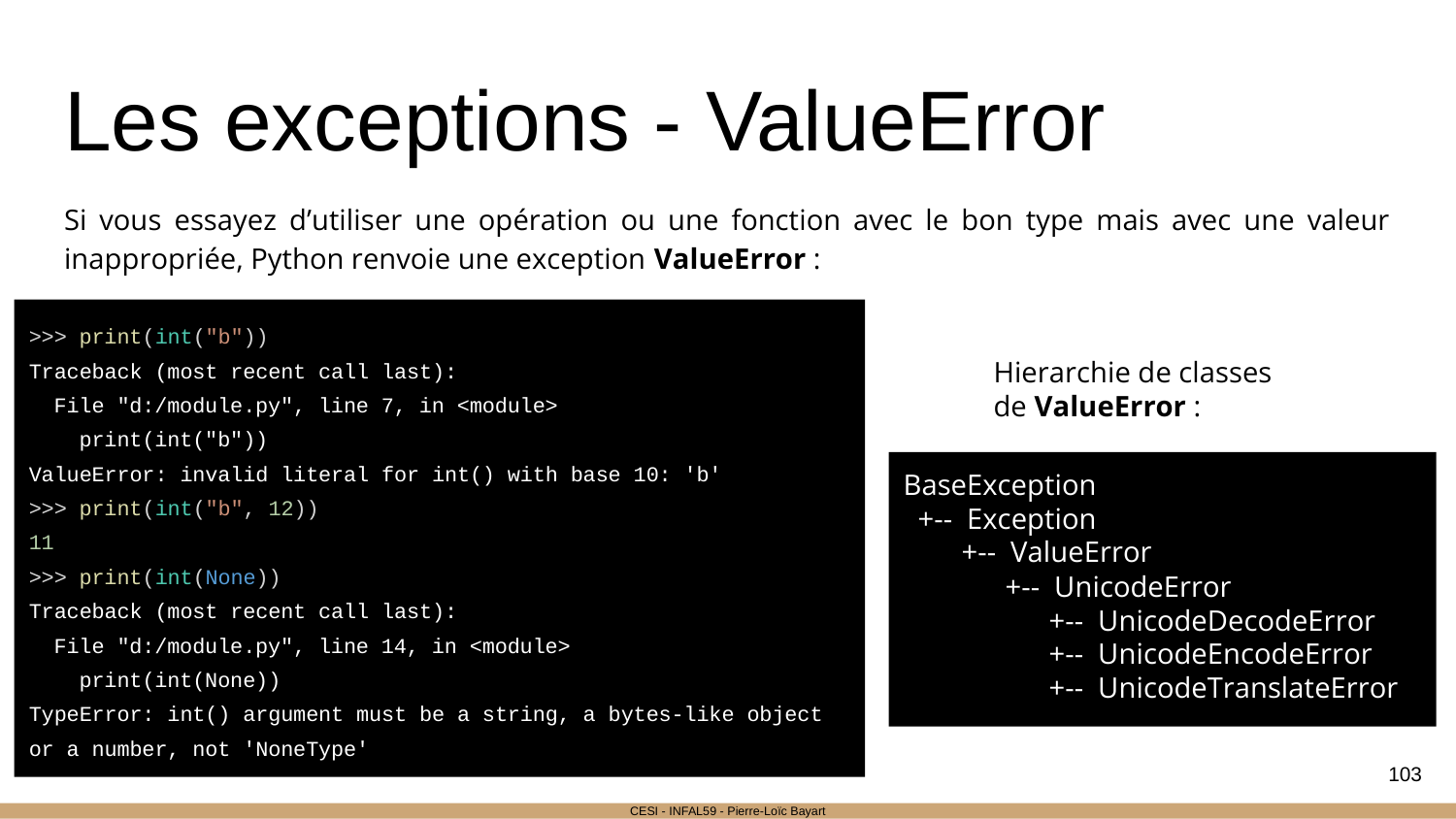

# Les exceptions - ValueError
Si vous essayez d’utiliser une opération ou une fonction avec le bon type mais avec une valeur inappropriée, Python renvoie une exception ValueError :

>>> print(int("b"))
Traceback (most recent call last):
  File "d:/module.py", line 7, in <module>
    print(int("b"))
ValueError: invalid literal for int() with base 10: 'b'
>>> print(int("b", 12))
11
>>> print(int(None))
Traceback (most recent call last):
  File "d:/module.py", line 14, in <module>
    print(int(None))
TypeError: int() argument must be a string, a bytes-like object or a number, not 'NoneType'
Hierarchie de classes de ValueError :
BaseException
  +--  Exception
        +--  ValueError
              +--  UnicodeError
                    +--  UnicodeDecodeError
                    +--  UnicodeEncodeError
                    +--  UnicodeTranslateError

103